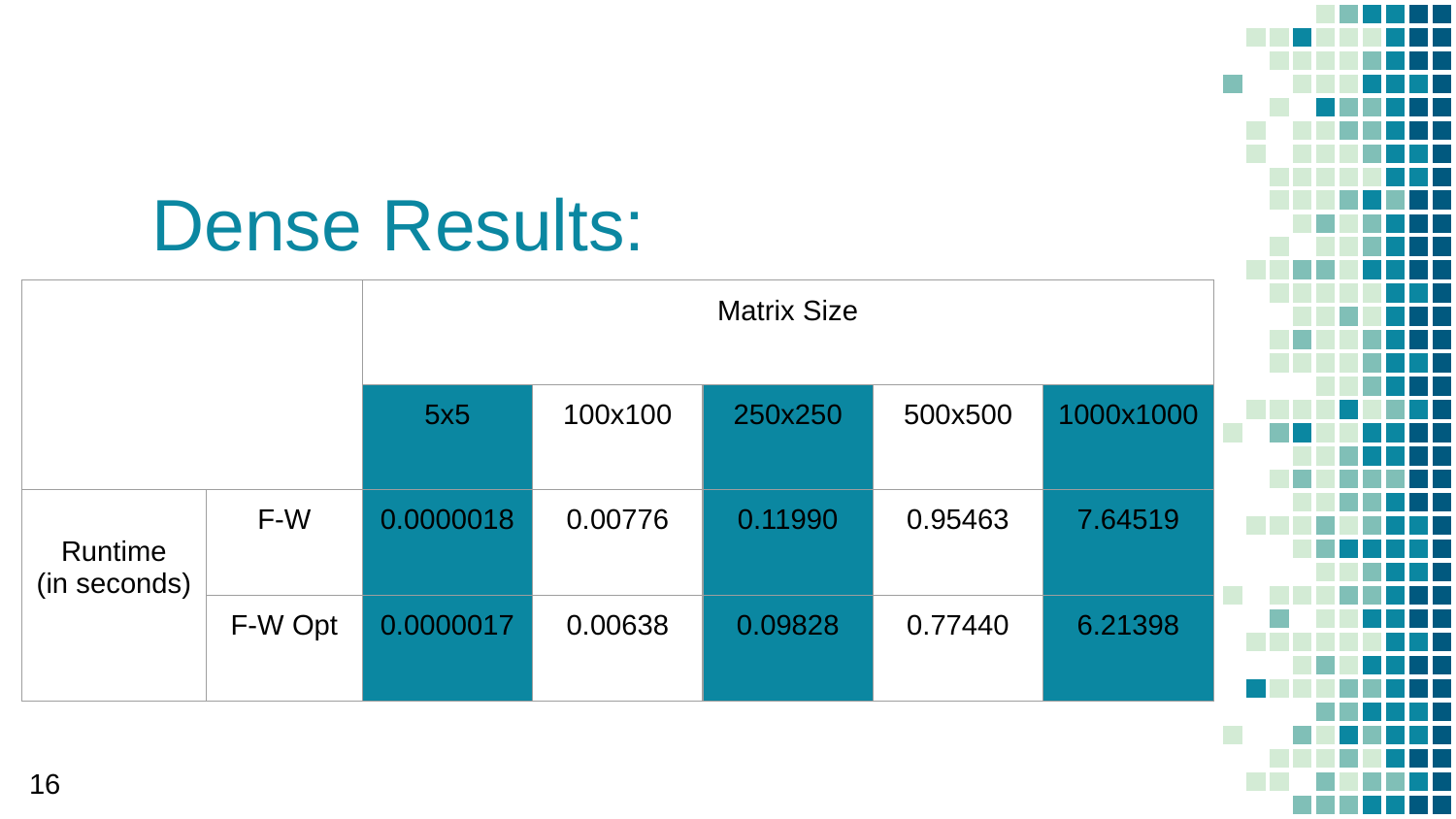

# Dense Results:
|  |  | Matrix Size |  |  |  |  |
| --- | --- | --- | --- | --- | --- | --- |
|  |  | 5x5 | 100x100 | 250x250 | 500x500 | 1000x1000 |
| Runtime (in seconds) | F-W | 0.0000018 | 0.00776 | 0.11990 | 0.95463 | 7.64519 |
|  | F-W Opt | 0.0000017 | 0.00638 | 0.09828 | 0.77440 | 6.21398 |
16